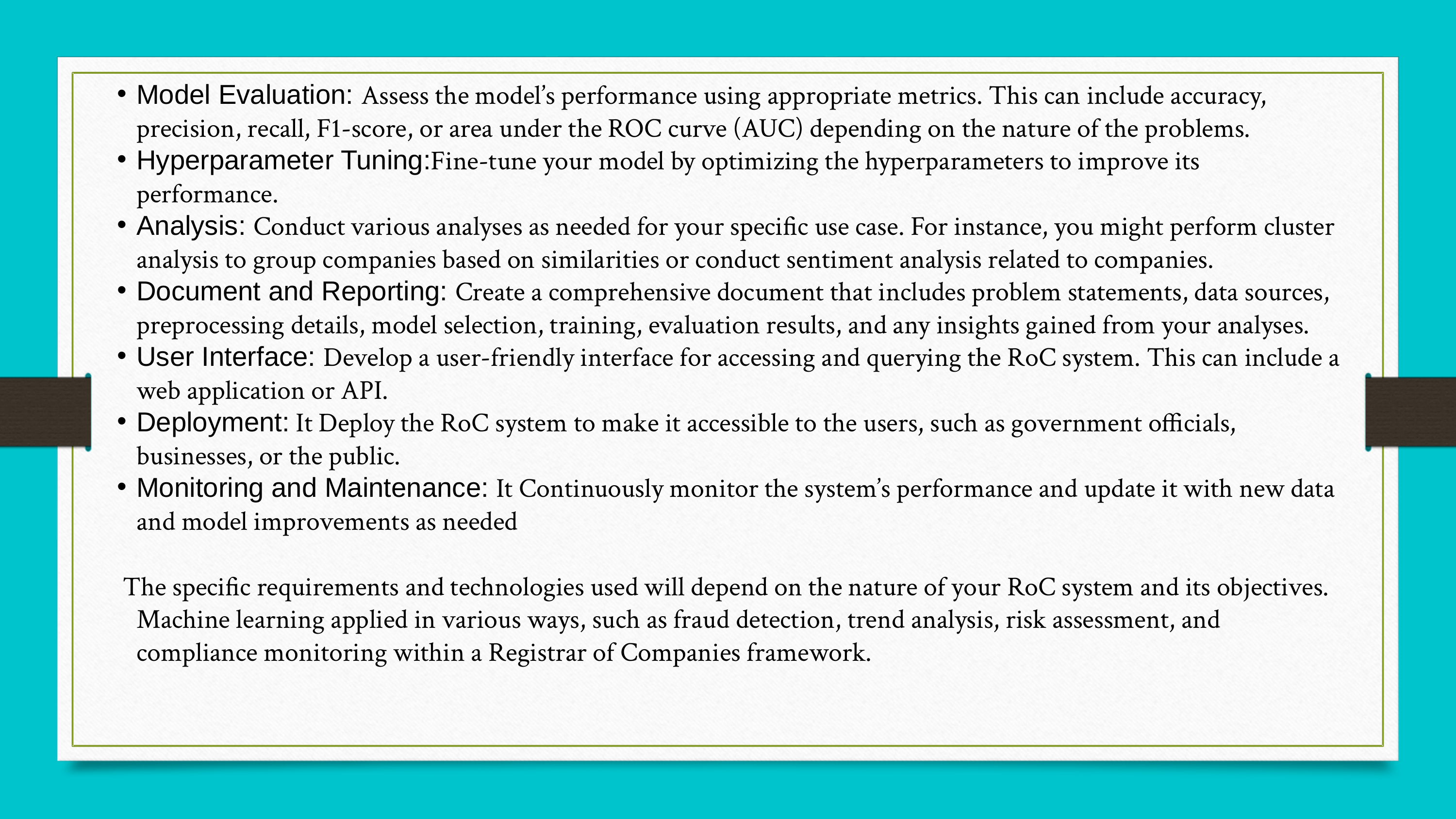

Model Evaluation: Assess the model’s performance using appropriate metrics. This can include accuracy, precision, recall, F1-score, or area under the ROC curve (AUC) depending on the nature of the problems.
Hyperparameter Tuning:Fine-tune your model by optimizing the hyperparameters to improve its performance.
Analysis: Conduct various analyses as needed for your specific use case. For instance, you might perform cluster analysis to group companies based on similarities or conduct sentiment analysis related to companies.
Document and Reporting: Create a comprehensive document that includes problem statements, data sources, preprocessing details, model selection, training, evaluation results, and any insights gained from your analyses.
User Interface: Develop a user-friendly interface for accessing and querying the RoC system. This can include a web application or API.
Deployment: It Deploy the RoC system to make it accessible to the users, such as government officials, businesses, or the public.
Monitoring and Maintenance: It Continuously monitor the system’s performance and update it with new data and model improvements as needed

 The specific requirements and technologies used will depend on the nature of your RoC system and its objectives. Machine learning applied in various ways, such as fraud detection, trend analysis, risk assessment, and compliance monitoring within a Registrar of Companies framework.